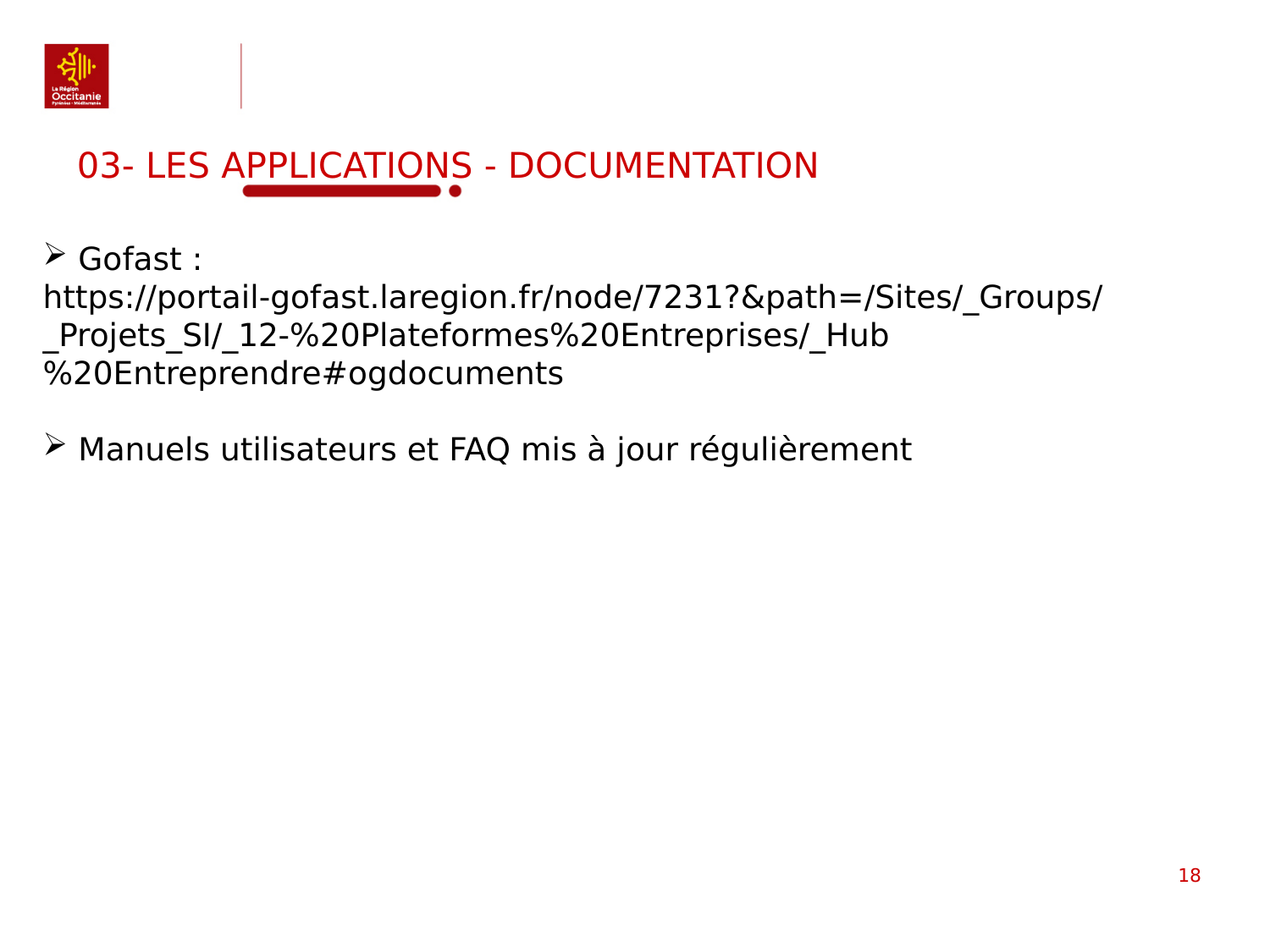

# 03- Les APPLICATIONS - Documentation
 Gofast :
https://portail-gofast.laregion.fr/node/7231?&path=/Sites/_Groups/_Projets_SI/_12-%20Plateformes%20Entreprises/_Hub%20Entreprendre#ogdocuments

 Manuels utilisateurs et FAQ mis à jour régulièrement